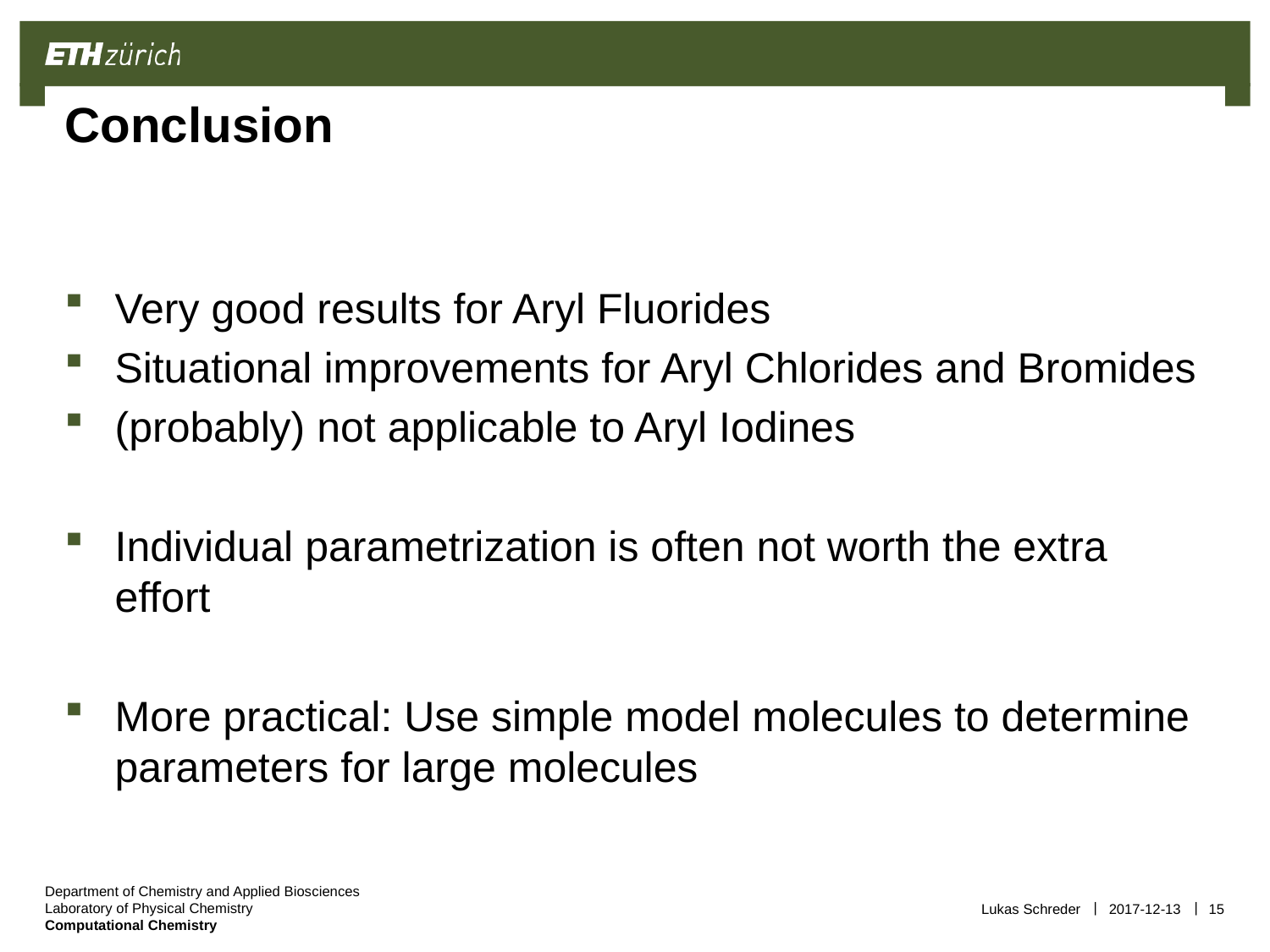

# Conclusion
Very good results for Aryl Fluorides
Situational improvements for Aryl Chlorides and Bromides
(probably) not applicable to Aryl Iodines

Individual parametrization is often not worth the extra effort

More practical: Use simple model molecules to determine parameters for large molecules

Lukas Schreder
2017-12-13
15